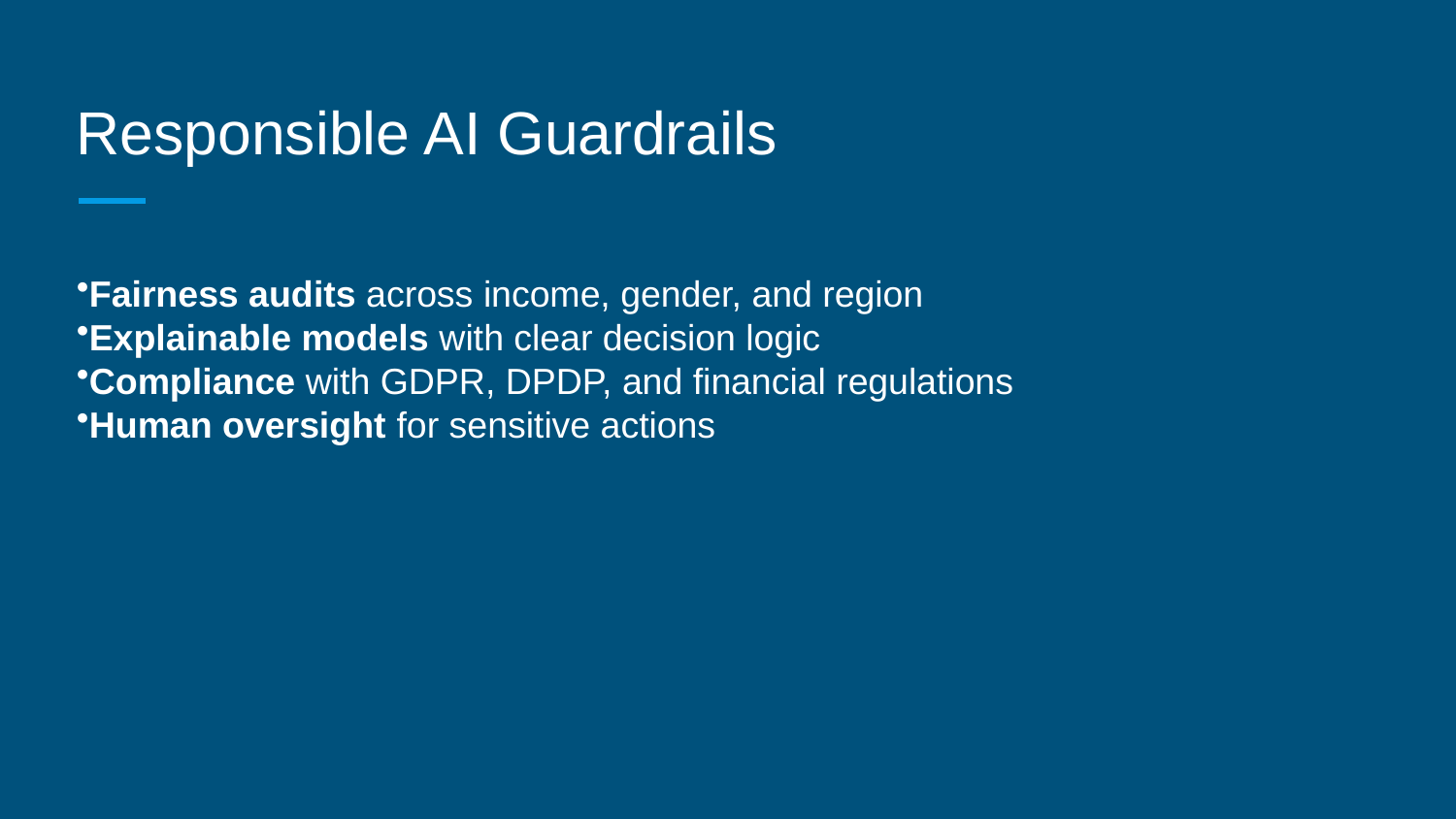

# Responsible AI Guardrails
Fairness audits across income, gender, and region
Explainable models with clear decision logic
Compliance with GDPR, DPDP, and financial regulations
Human oversight for sensitive actions